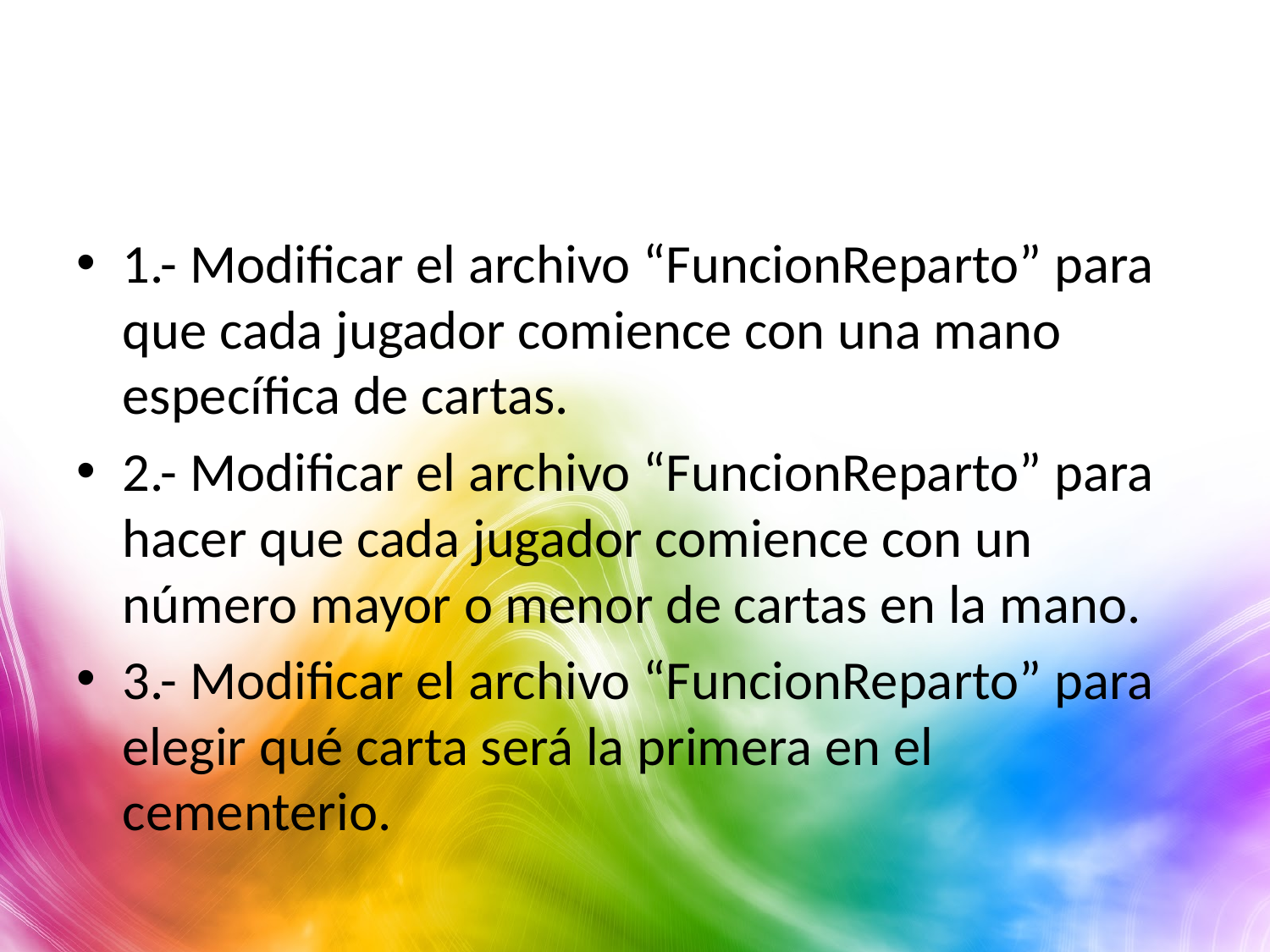

#
1.- Modificar el archivo “FuncionReparto” para que cada jugador comience con una mano específica de cartas.
2.- Modificar el archivo “FuncionReparto” para hacer que cada jugador comience con un número mayor o menor de cartas en la mano.
3.- Modificar el archivo “FuncionReparto” para elegir qué carta será la primera en el cementerio.